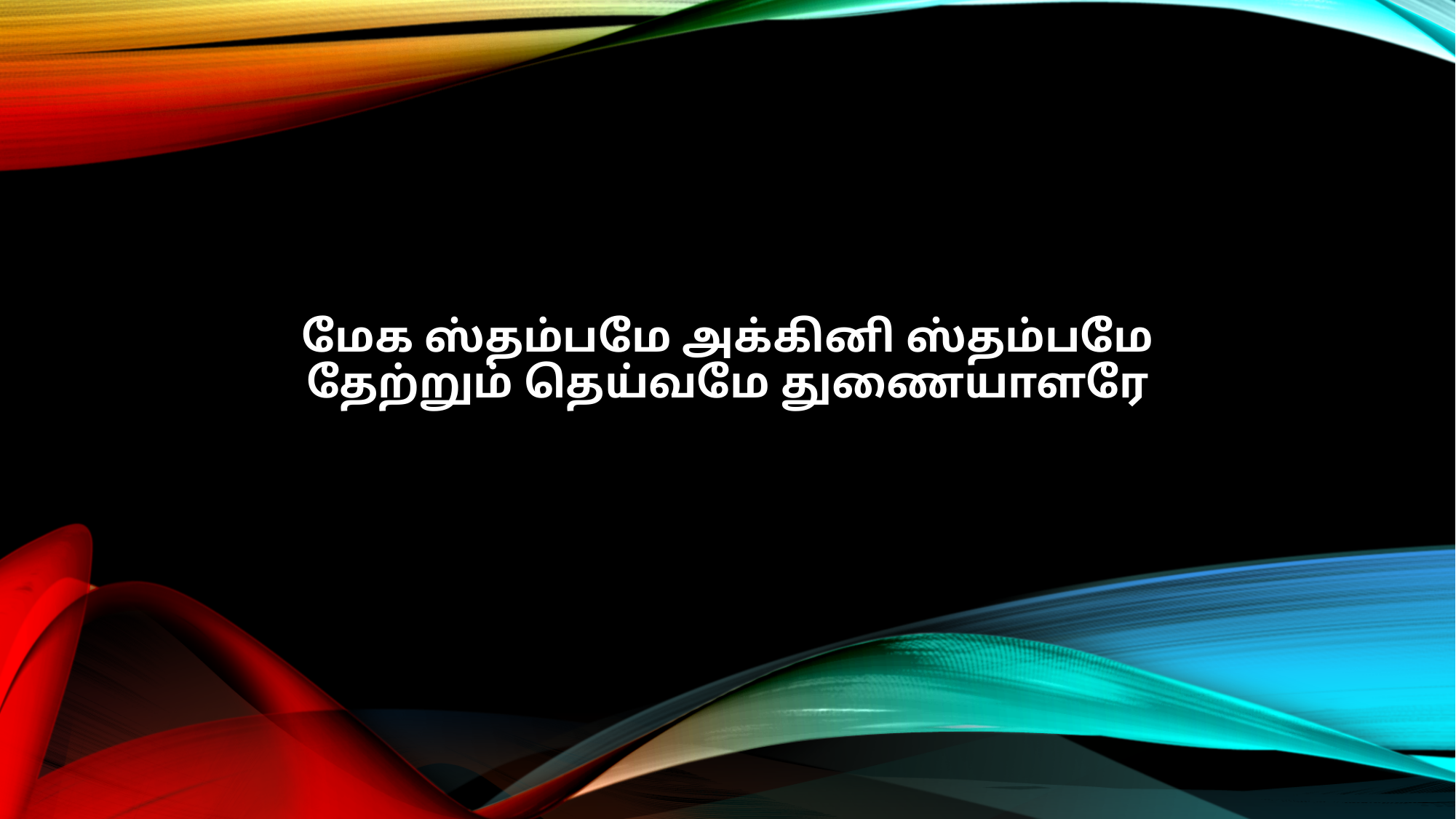

மேக ஸ்தம்பமே அக்கினி ஸ்தம்பமே
தேற்றும் தெய்வமே துணையாளரே